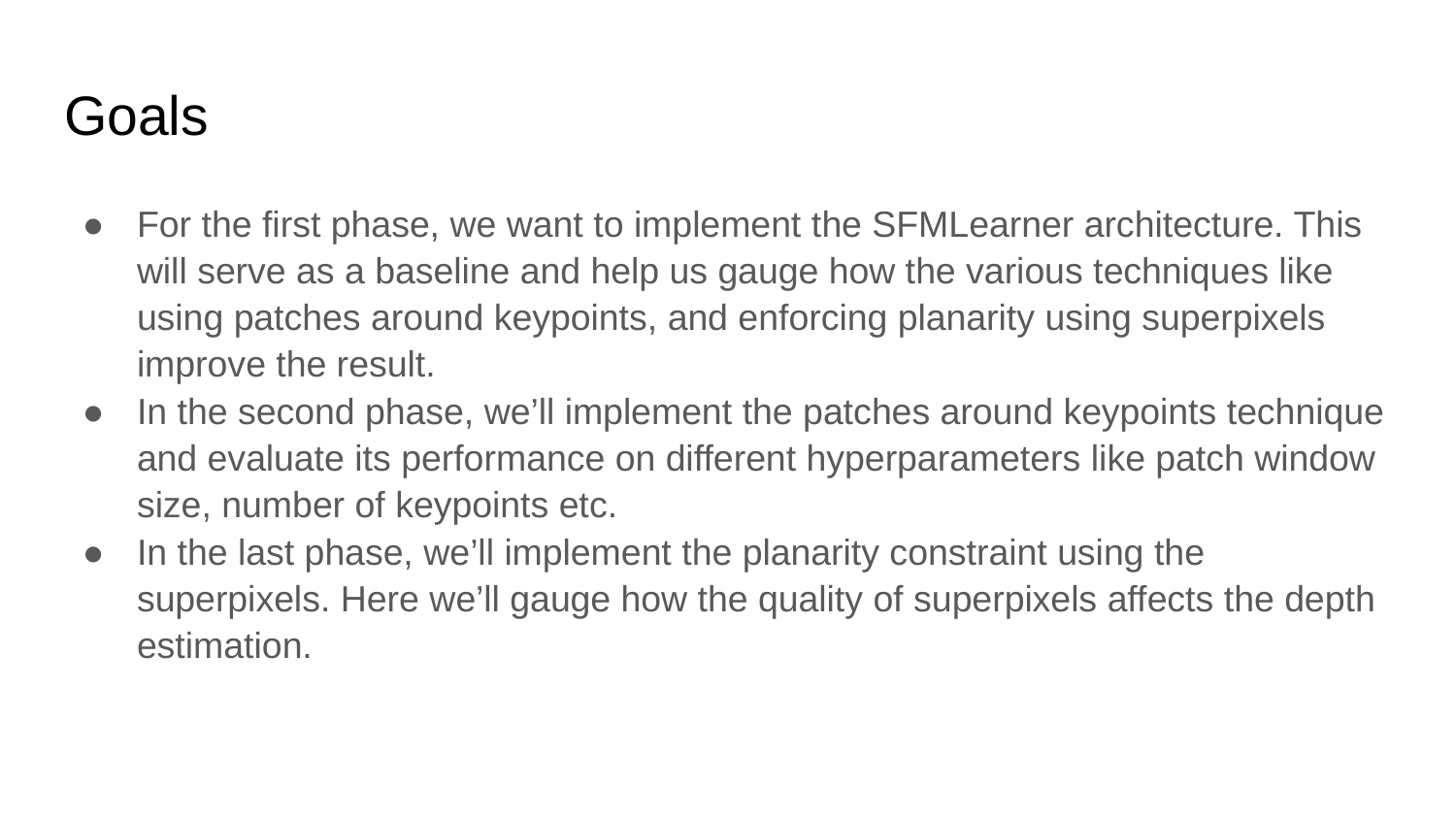

# Goals
For the first phase, we want to implement the SFMLearner architecture. This will serve as a baseline and help us gauge how the various techniques like using patches around keypoints, and enforcing planarity using superpixels improve the result.
In the second phase, we’ll implement the patches around keypoints technique and evaluate its performance on different hyperparameters like patch window size, number of keypoints etc.
In the last phase, we’ll implement the planarity constraint using the superpixels. Here we’ll gauge how the quality of superpixels affects the depth estimation.